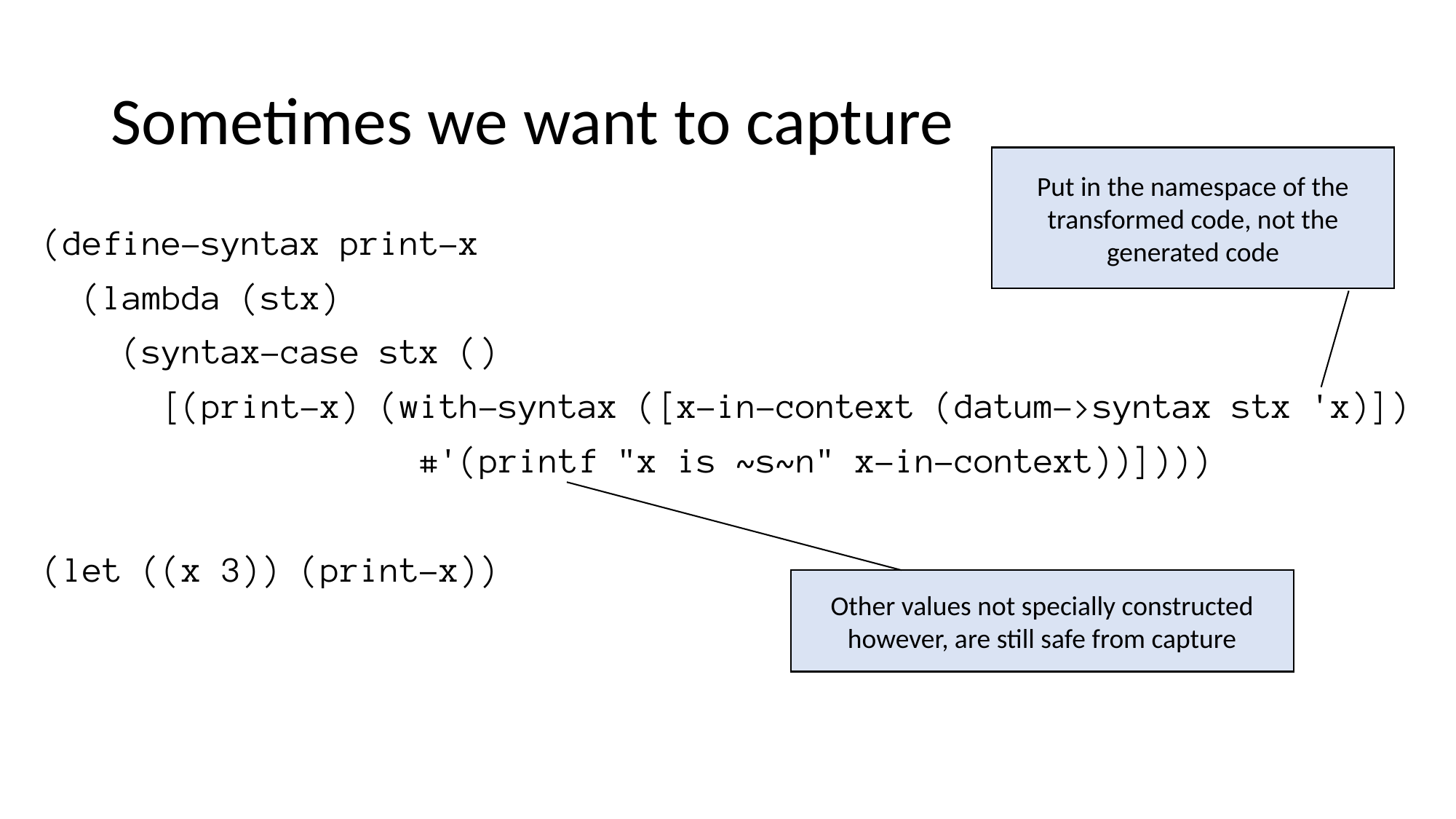

# Sometimes we want to capture
Put in the namespace of the transformed code, not the generated code
(define-syntax print-x
  (lambda (stx)
    (syntax-case stx ()
      [(print-x) (with-syntax ([x-in-context (datum->syntax stx 'x)])
                   #'(printf "x is ~s~n" x-in-context))])))

(let ((x 3)) (print-x))
Other values not specially constructed however, are still safe from capture